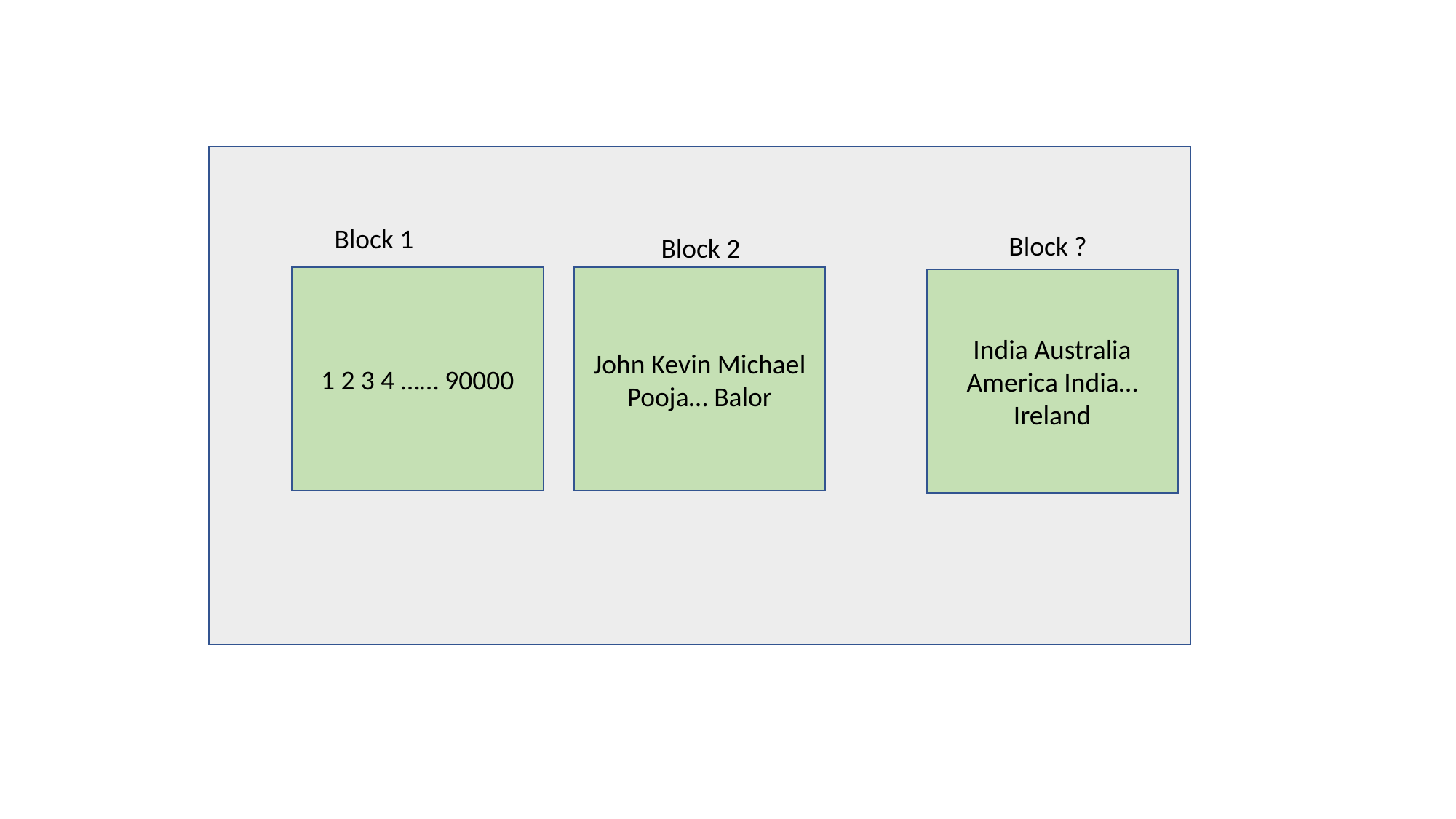

Block 1
Block ?
Block 2
John Kevin Michael Pooja… Balor
1 2 3 4 …… 90000
India Australia America India… Ireland